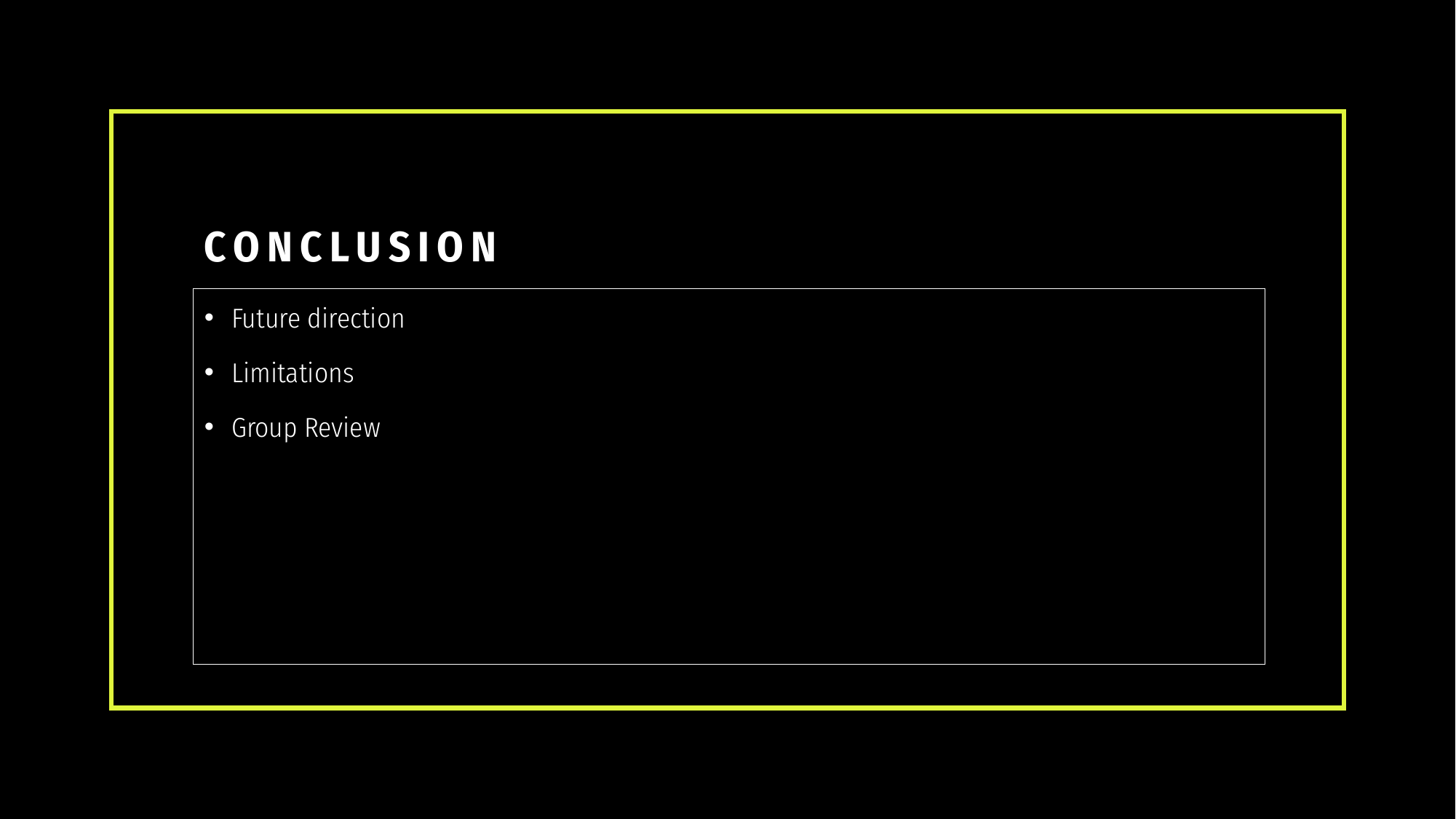

# conclusion
Future direction
Limitations
Group Review